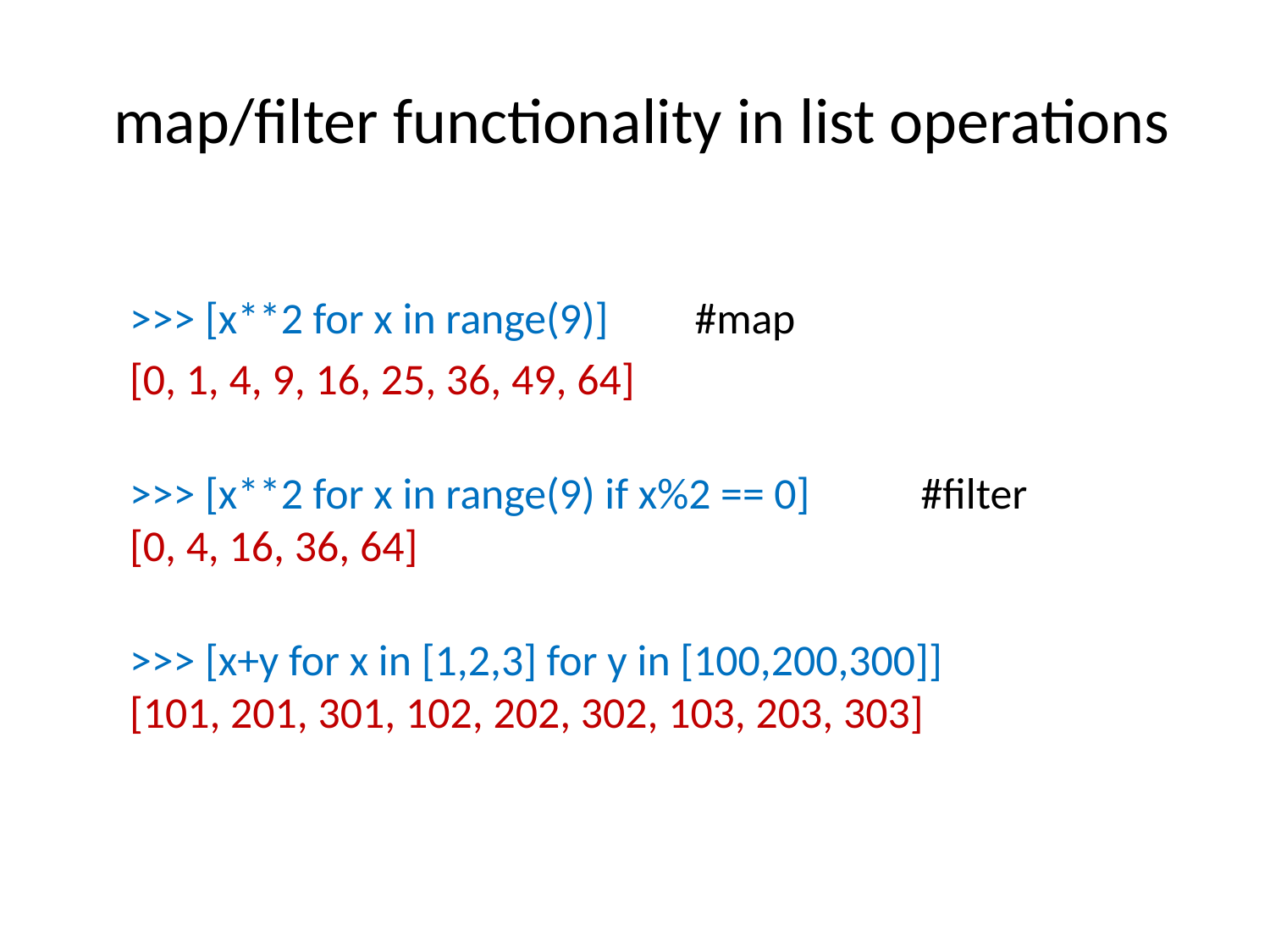

# map/filter functionality in list operations

>>> [x**2 for x in range(9)]		#map
[0, 1, 4, 9, 16, 25, 36, 49, 64]
>>> [x**2 for x in range(9) if x%2 == 0]	#filter
[0, 4, 16, 36, 64]
>>> [x+y for x in [1,2,3] for y in [100,200,300]]
[101, 201, 301, 102, 202, 302, 103, 203, 303]